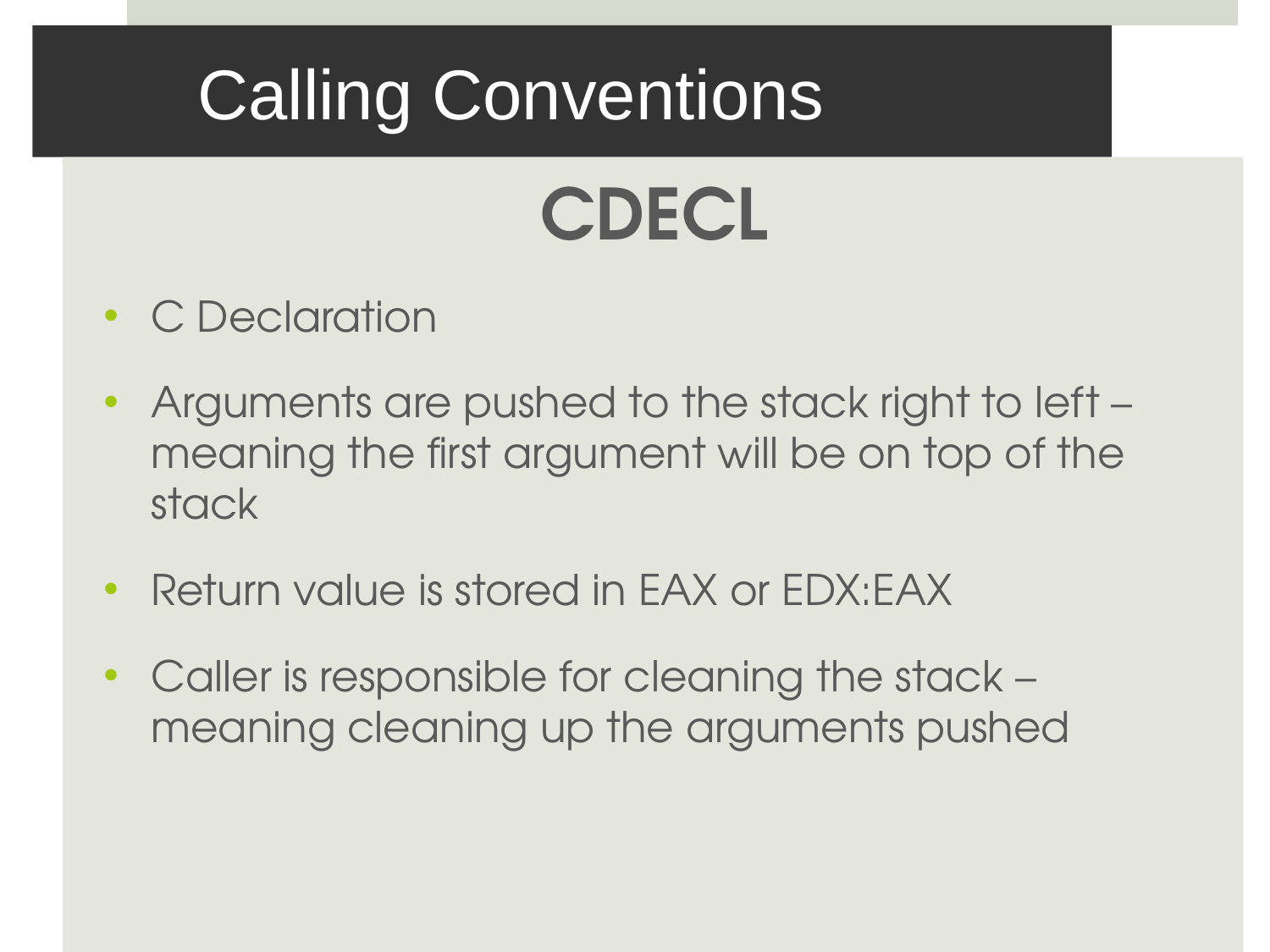

# Calling Conventions
CDECL
C Declaration
Arguments are pushed to the stack right to left – meaning the first argument will be on top of the stack
Return value is stored in EAX or EDX:EAX
Caller is responsible for cleaning the stack – meaning cleaning up the arguments pushed